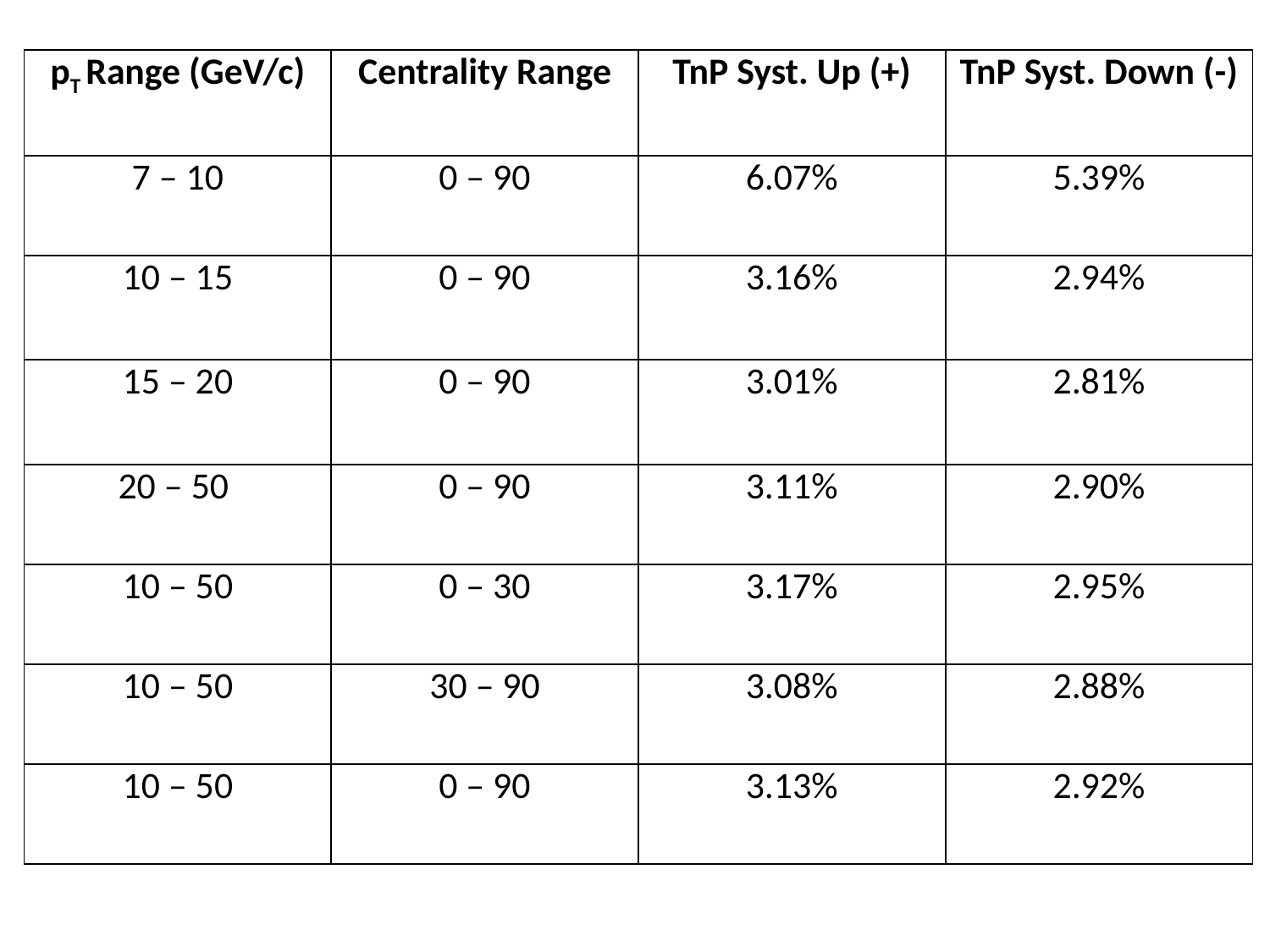

| pT Range (GeV/c) | Centrality Range | TnP Syst. Up (+) | TnP Syst. Down (-) |
| --- | --- | --- | --- |
| 7 – 10 | 0 – 90 | 6.07% | 5.39% |
| 10 – 15 | 0 – 90 | 3.16% | 2.94% |
| 15 – 20 | 0 – 90 | 3.01% | 2.81% |
| 20 – 50 | 0 – 90 | 3.11% | 2.90% |
| 10 – 50 | 0 – 30 | 3.17% | 2.95% |
| 10 – 50 | 30 – 90 | 3.08% | 2.88% |
| 10 – 50 | 0 – 90 | 3.13% | 2.92% |